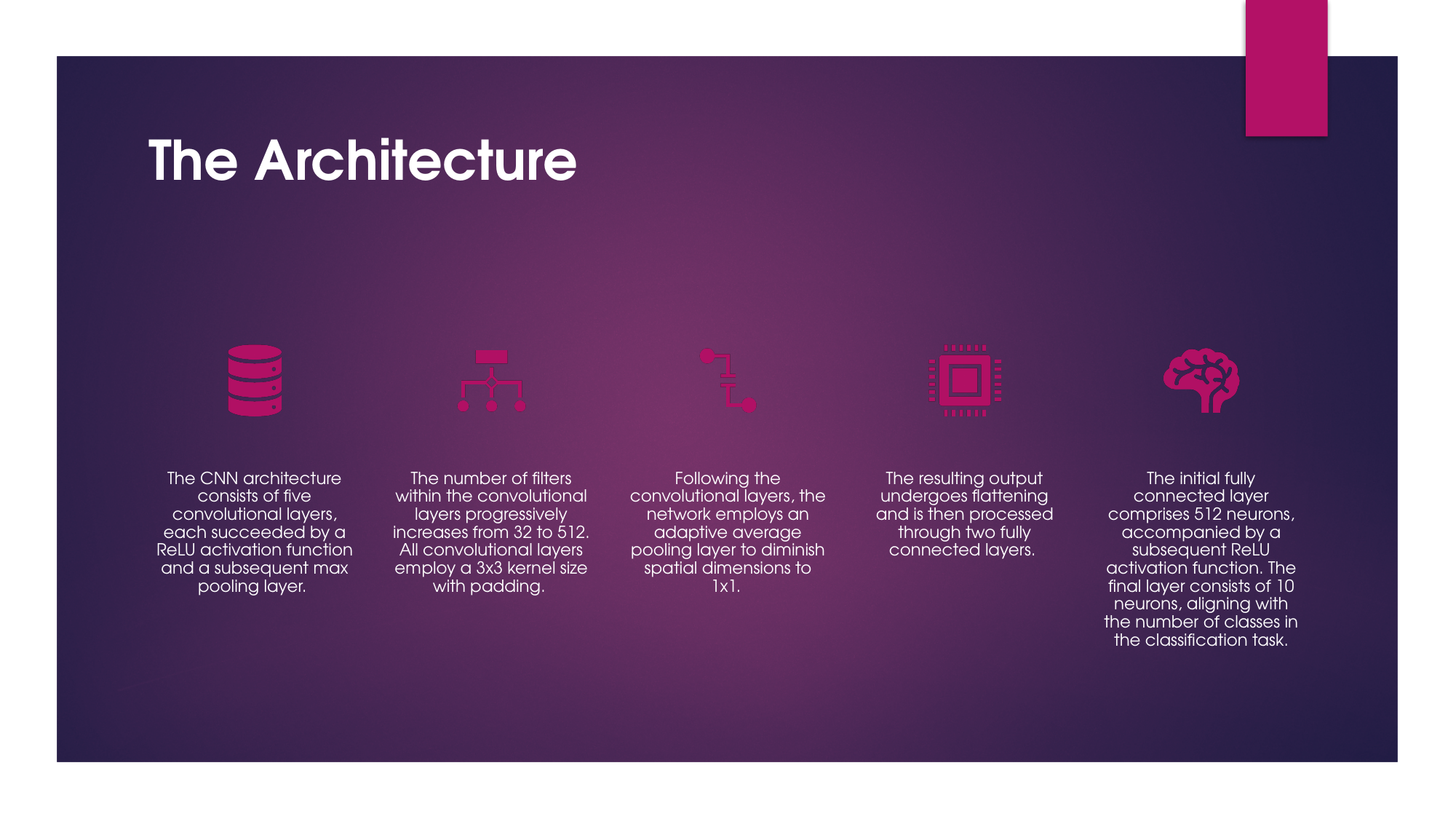

# The Architecture
The CNN architecture consists of five convolutional layers, each succeeded by a ReLU activation function and a subsequent max pooling layer.
The number of filters within the convolutional layers progressively increases from 32 to 512. All convolutional layers employ a 3x3 kernel size with padding.
Following the convolutional layers, the network employs an adaptive average pooling layer to diminish spatial dimensions to 1x1.
The resulting output undergoes flattening and is then processed through two fully connected layers.
The initial fully connected layer comprises 512 neurons, accompanied by a subsequent ReLU activation function. The final layer consists of 10 neurons, aligning with the number of classes in the classification task.